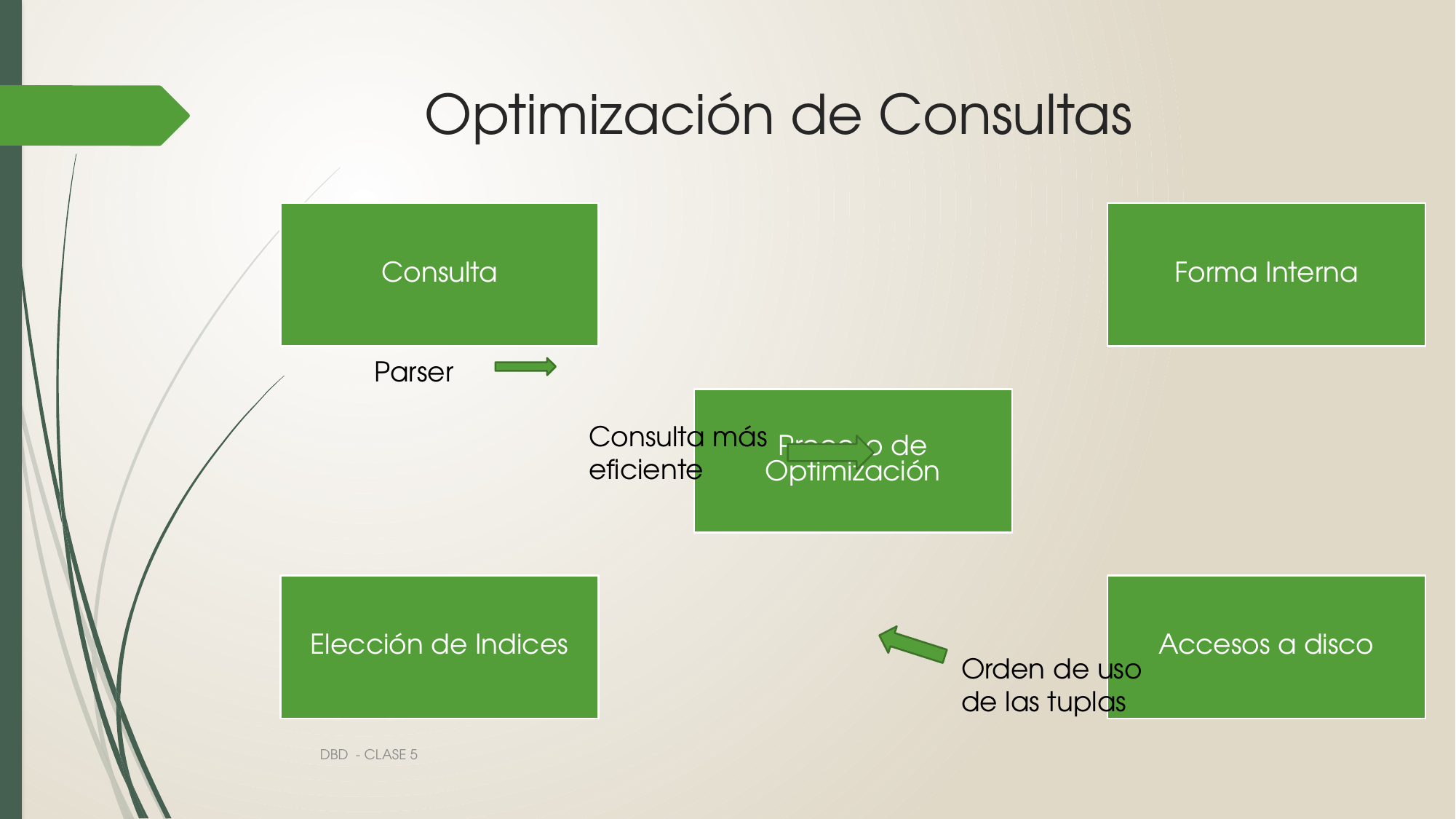

# Optimización de Consultas
Consulta
Forma Interna
Elección de Indices
Accesos a disco
Parser

Consulta más
eficiente

Orden de uso
de las tuplas
DBD  - CLASE 5